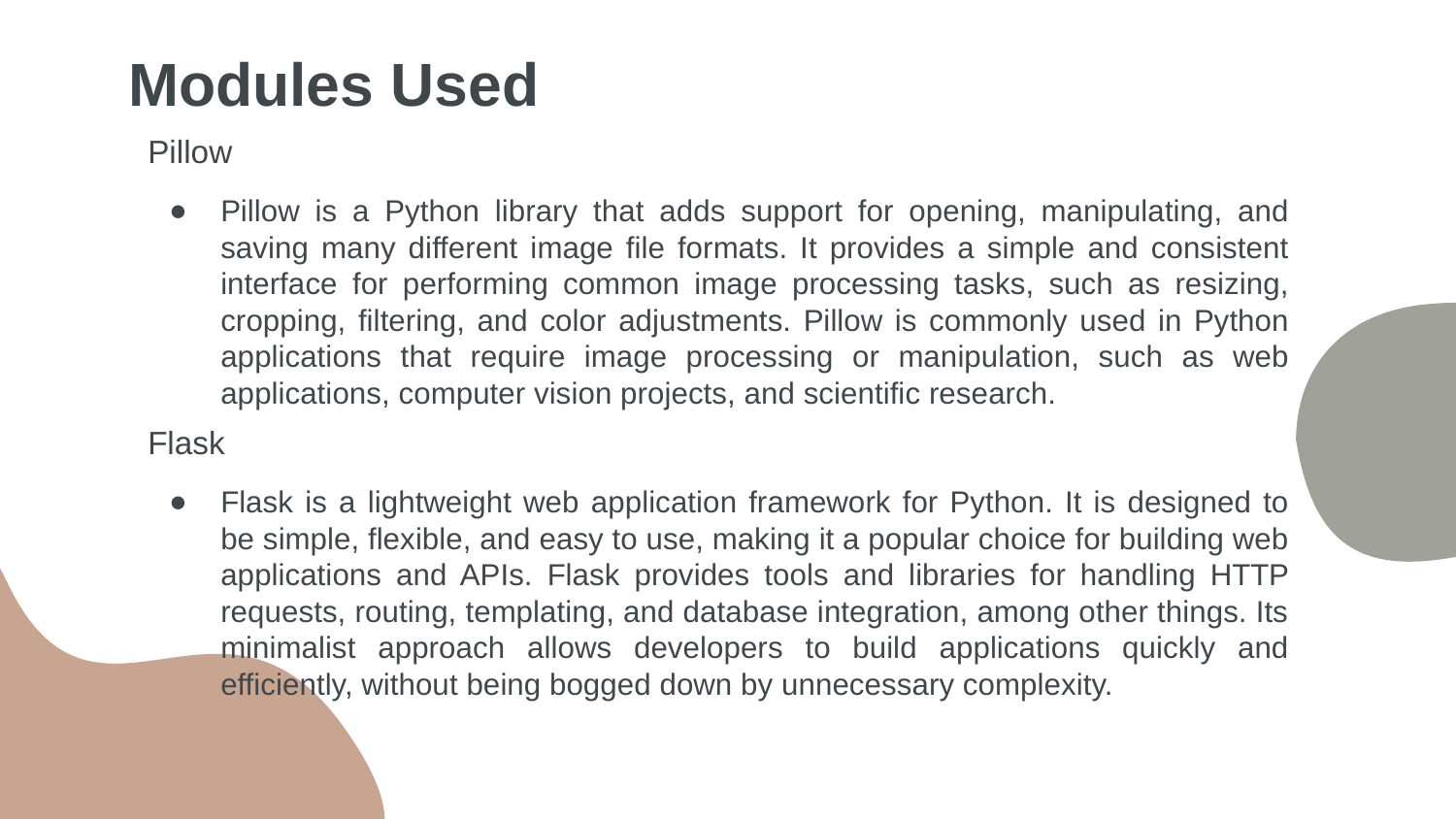

# Modules Used
Pillow
Pillow is a Python library that adds support for opening, manipulating, and saving many different image file formats. It provides a simple and consistent interface for performing common image processing tasks, such as resizing, cropping, filtering, and color adjustments. Pillow is commonly used in Python applications that require image processing or manipulation, such as web applications, computer vision projects, and scientific research.
Flask
Flask is a lightweight web application framework for Python. It is designed to be simple, flexible, and easy to use, making it a popular choice for building web applications and APIs. Flask provides tools and libraries for handling HTTP requests, routing, templating, and database integration, among other things. Its minimalist approach allows developers to build applications quickly and efficiently, without being bogged down by unnecessary complexity.